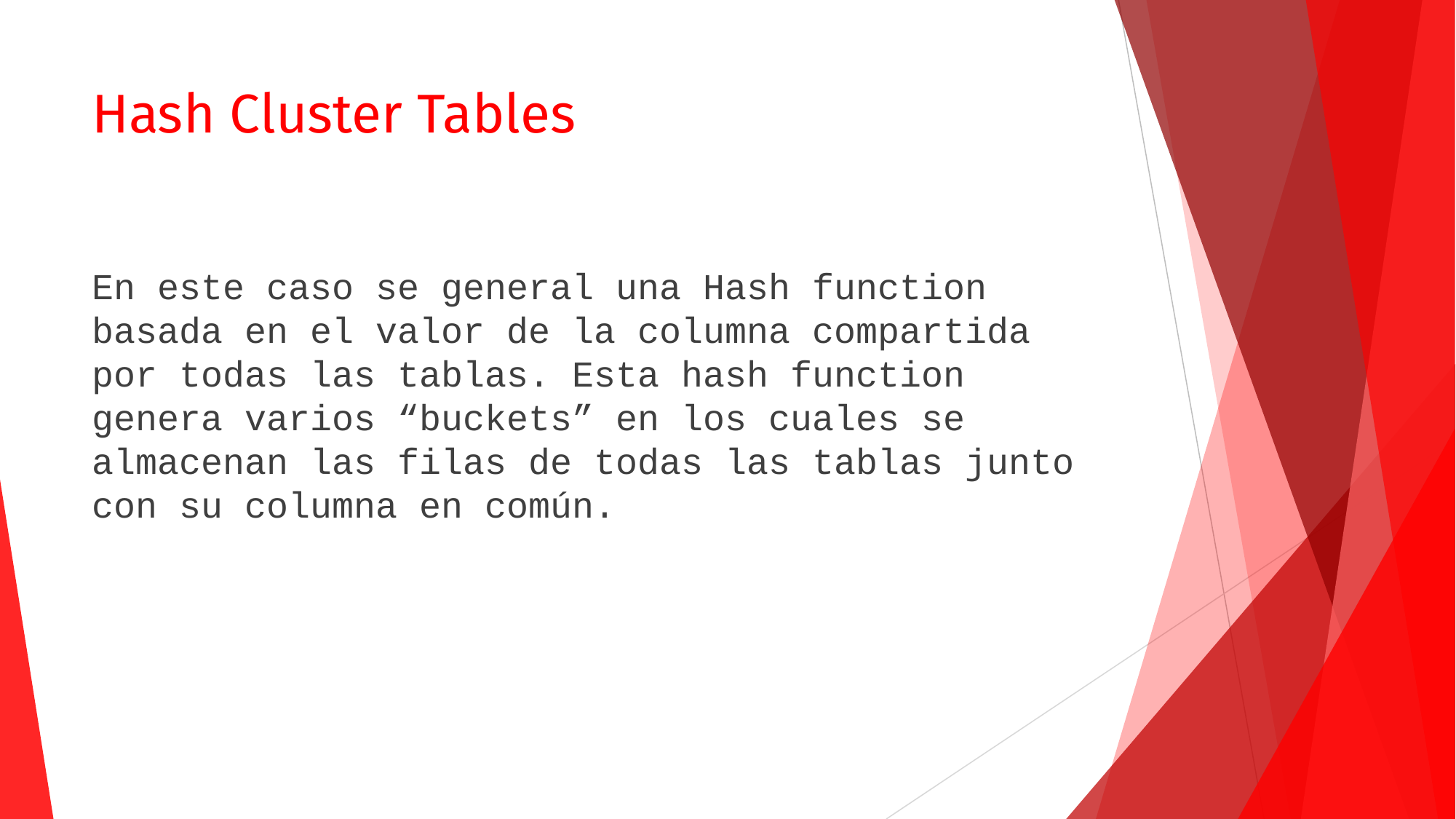

# Hash Cluster Tables
En este caso se general una Hash function basada en el valor de la columna compartida por todas las tablas. Esta hash function genera varios “buckets” en los cuales se almacenan las filas de todas las tablas junto con su columna en común.